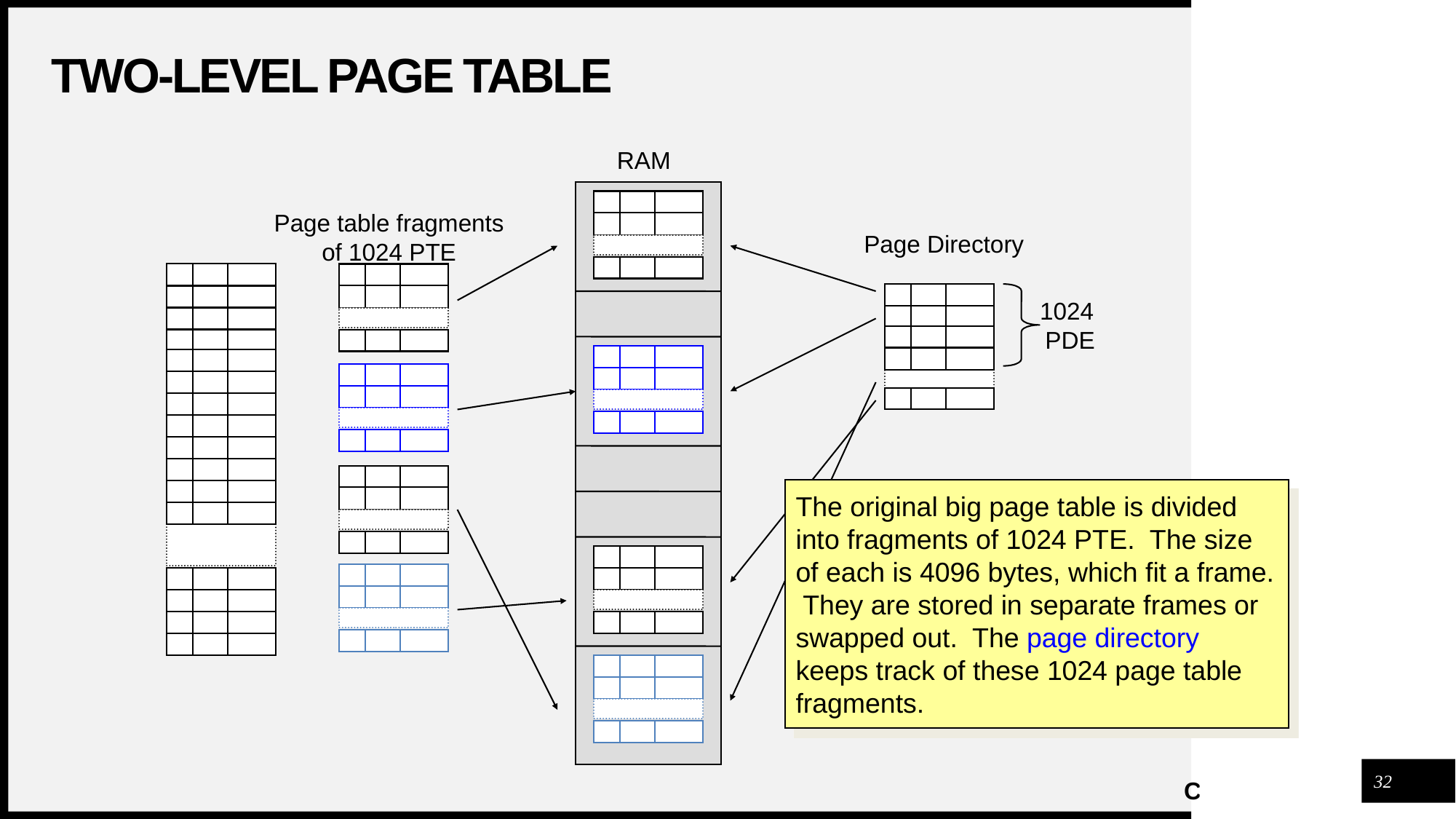

# Two-level Page Table
RAM

Page table fragments of 1024 PTE
Page Directory

1024
 PDE

The original big page table is divided into fragments of 1024 PTE.  The size of each is 4096 bytes, which fit a frame.  They are stored in separate frames or swapped out.  The page directory keeps track of these 1024 page table fragments.

32